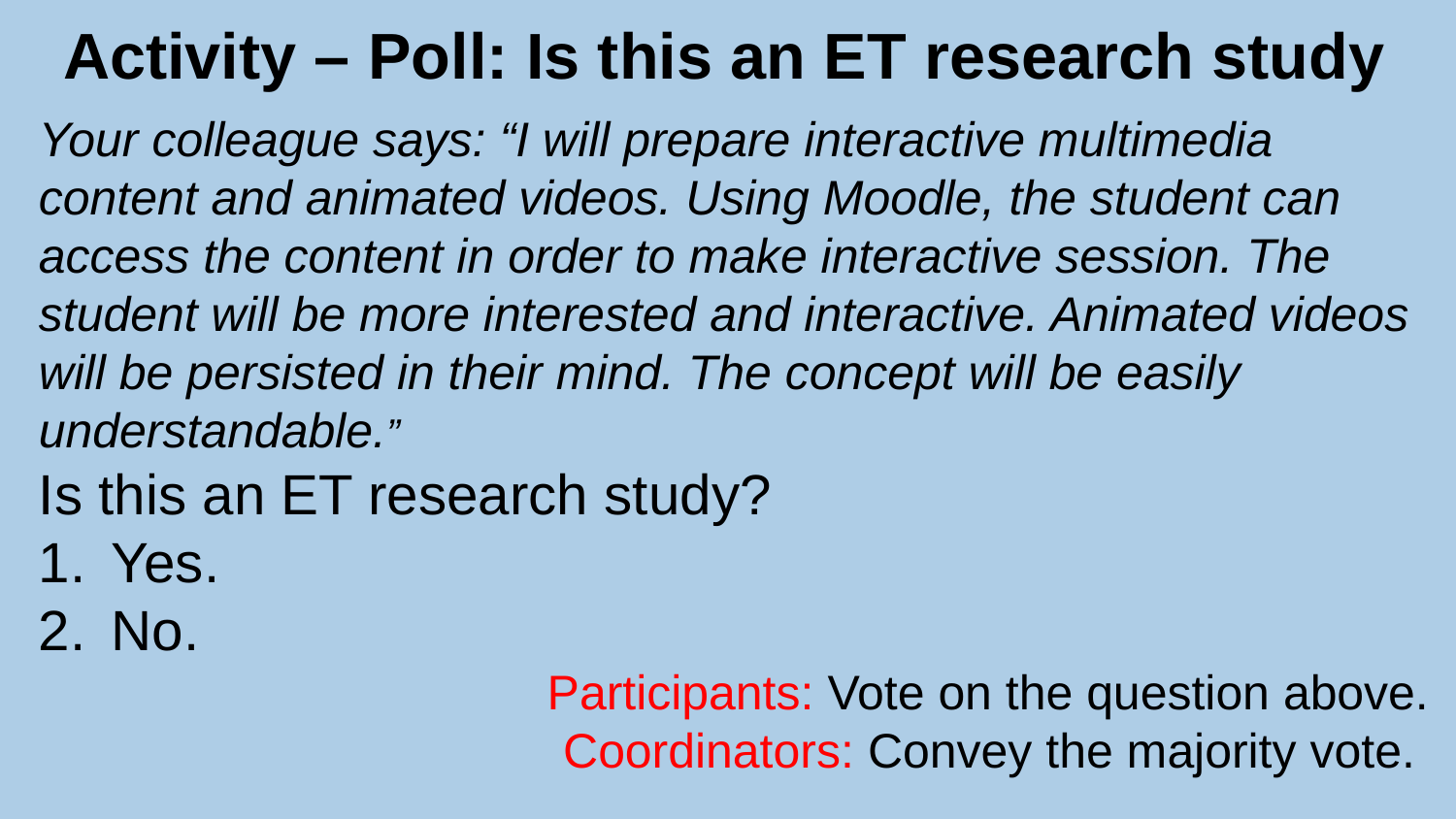

# Activity – Poll: Is this an ET research study
Your colleague says: “I will prepare interactive multimedia content and animated videos. Using Moodle, the student can access the content in order to make interactive session. The student will be more interested and interactive. Animated videos will be persisted in their mind. The concept will be easily understandable.”
Is this an ET research study?
Yes.
No.
Participants: Vote on the question above.
Coordinators: Convey the majority vote.